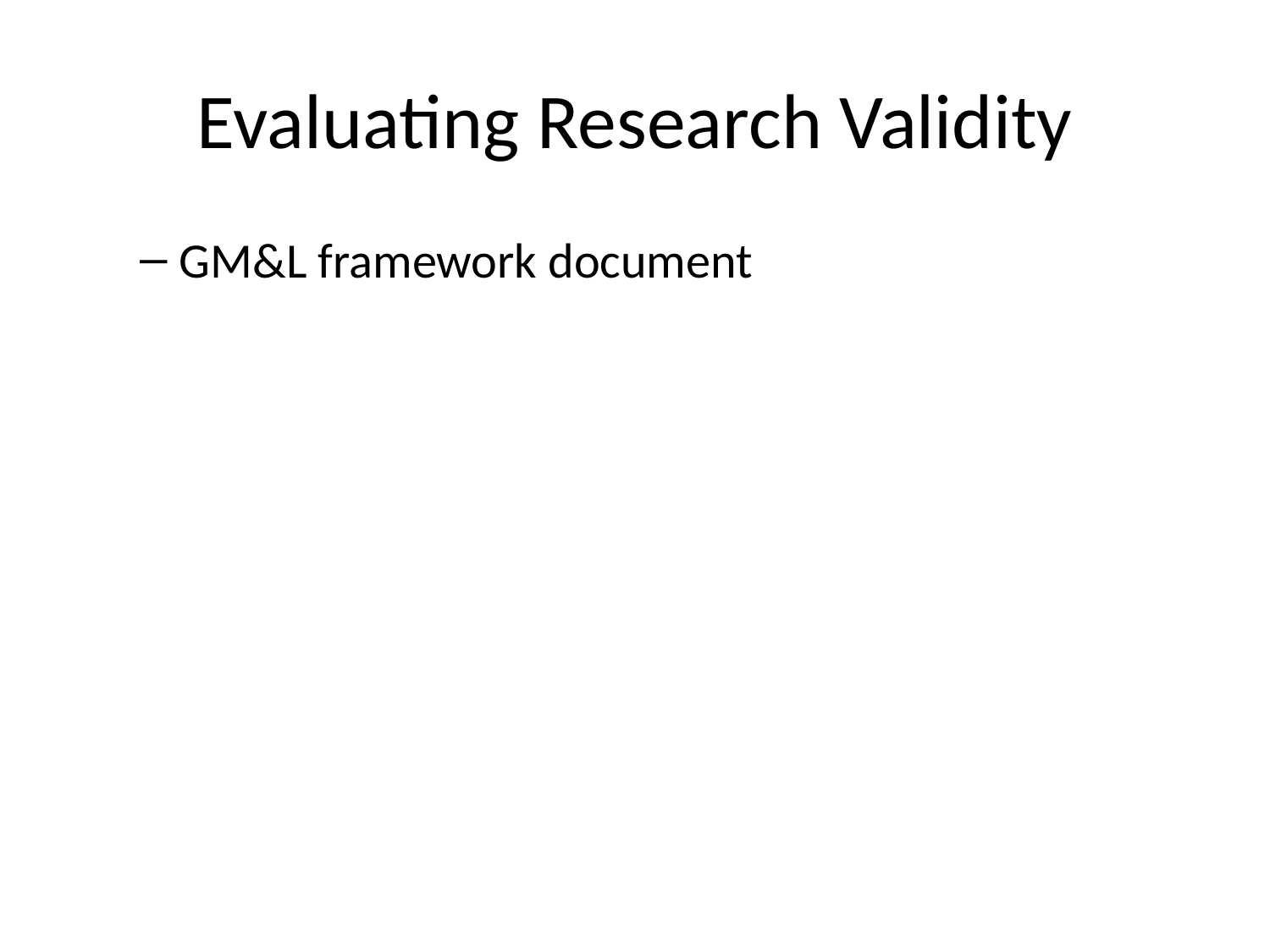

# Evaluating Research Validity
GM&L framework document